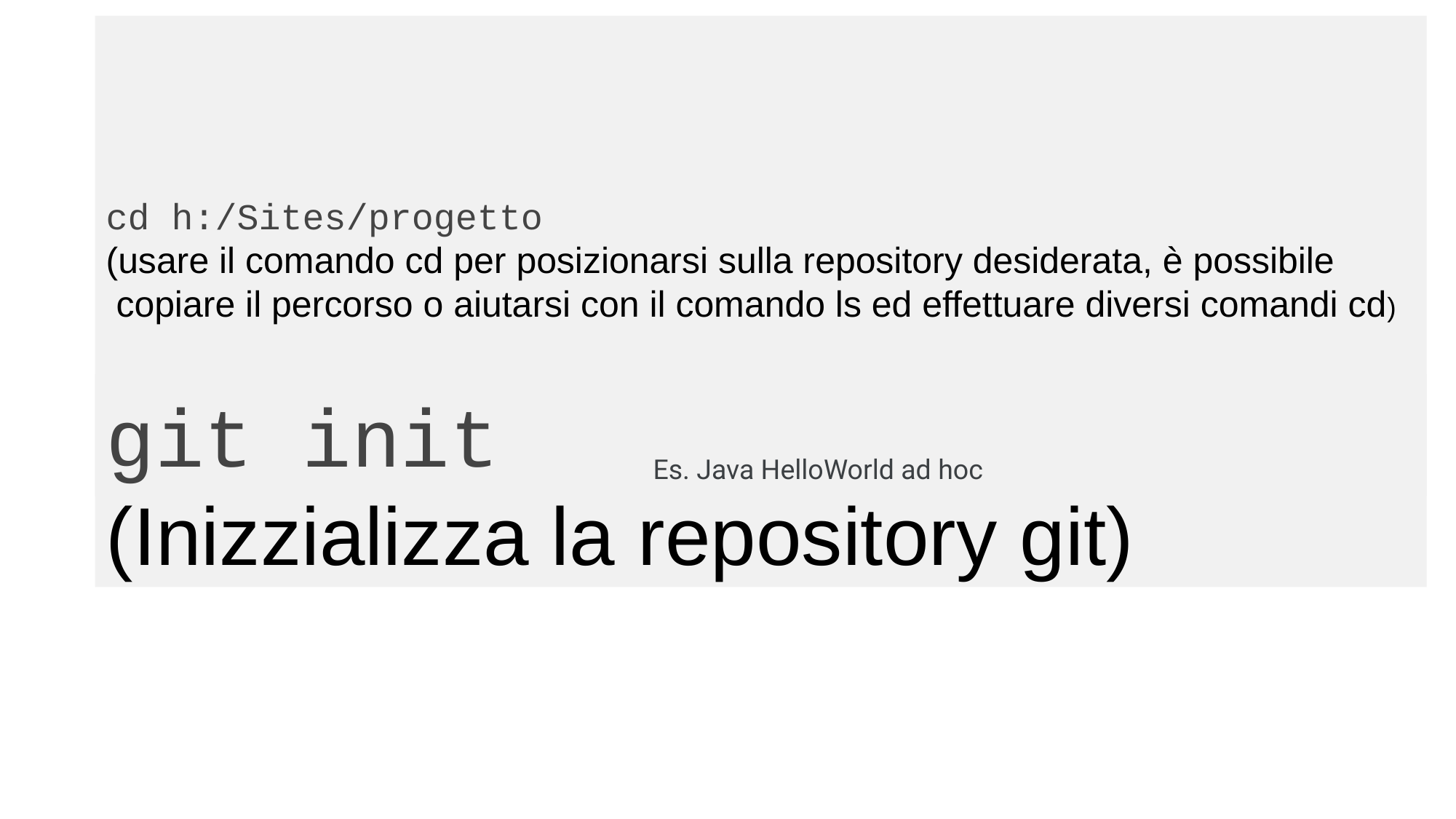

# Definizione di un repository locale
cd h:/Sites/progetto
(usare il comando cd per posizionarsi sulla repository desiderata, è possibile
 copiare il percorso o aiutarsi con il comando ls ed effettuare diversi comandi cd)
git init
(Inizzializza la repository git)
Es. Java HelloWorld ad hoc